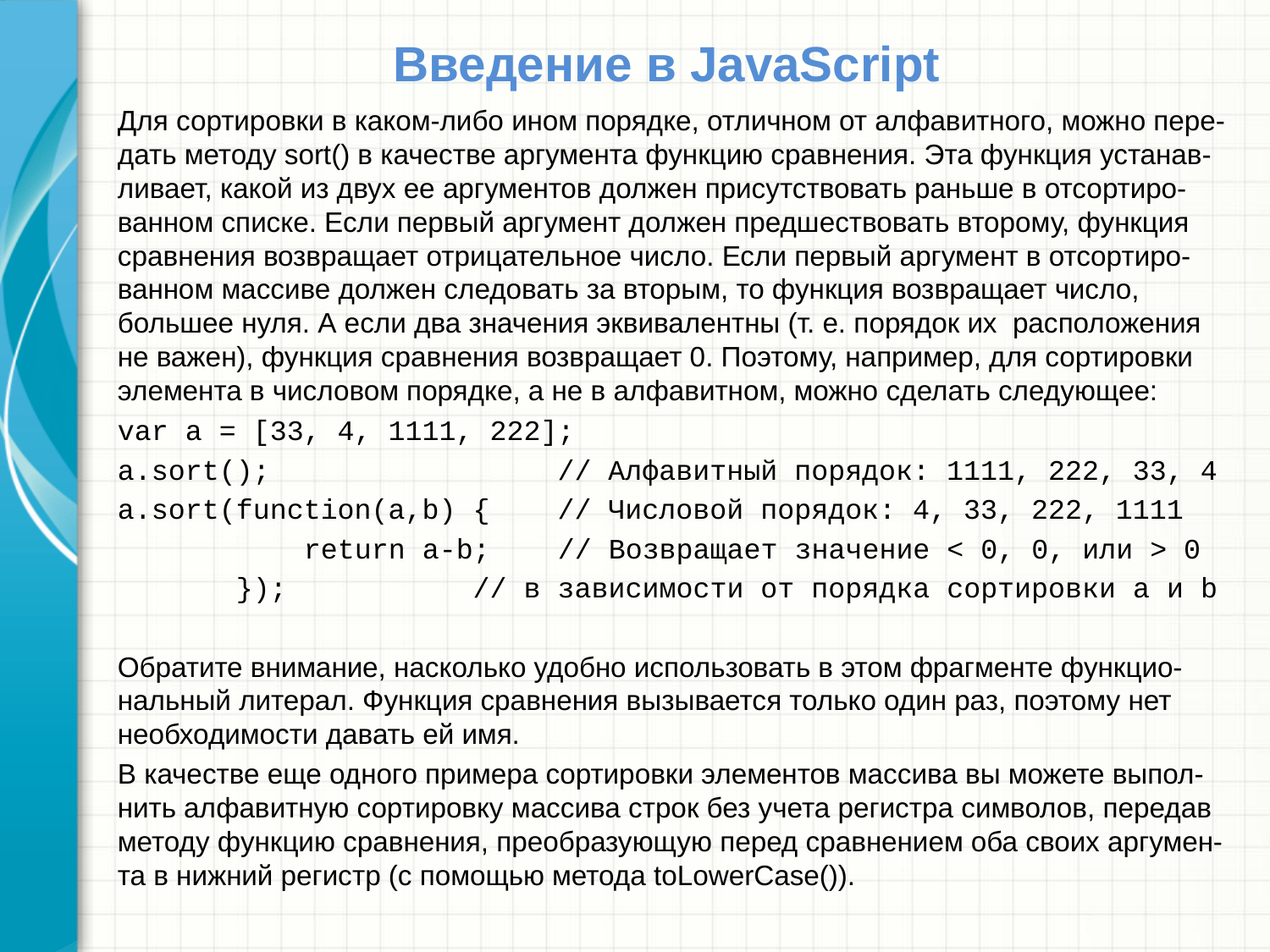

# Введение в JavaScript
Для сортировки в каком-либо ином порядке, отличном от алфавитного, можно пере-дать методу sort() в качестве аргумента функцию сравнения. Эта функция устанав-ливает, какой из двух ее аргументов должен присутствовать раньше в отсортиро-ванном списке. Если первый аргумент должен предшествовать второму, функция сравнения возвращает отрицательное число. Если первый аргумент в отсортиро-ванном массиве должен следовать за вторым, то функция возвращает число, большее нуля. А если два значения эквивалентны (т. е. порядок их  расположения не важен), функция сравнения возвращает 0. Поэтому, например, для сортировки элемента в числовом порядке, а не в алфавитном, можно сделать следующее:
var a = [33, 4, 1111, 222];
a.sort();                 // Алфавитный порядок: 1111, 222, 33, 4
a.sort(function(a,b) {    // Числовой порядок: 4, 33, 222, 1111
           return a-b;    // Возвращает значение < 0, 0, или > 0
       });           // в зависимости от порядка сортировки a и b

Обратите внимание, насколько удобно использовать в этом фрагменте функцио-нальный литерал. Функция сравнения вызывается только один раз, поэтому нет необходимости давать ей имя.
В качестве еще одного примера сортировки элементов массива вы можете выпол-нить алфавитную сортировку массива строк без учета регистра символов, передав методу функцию сравнения, преобразующую перед сравнением оба своих аргумен-та в нижний регистр (с помощью метода toLowerCase()).